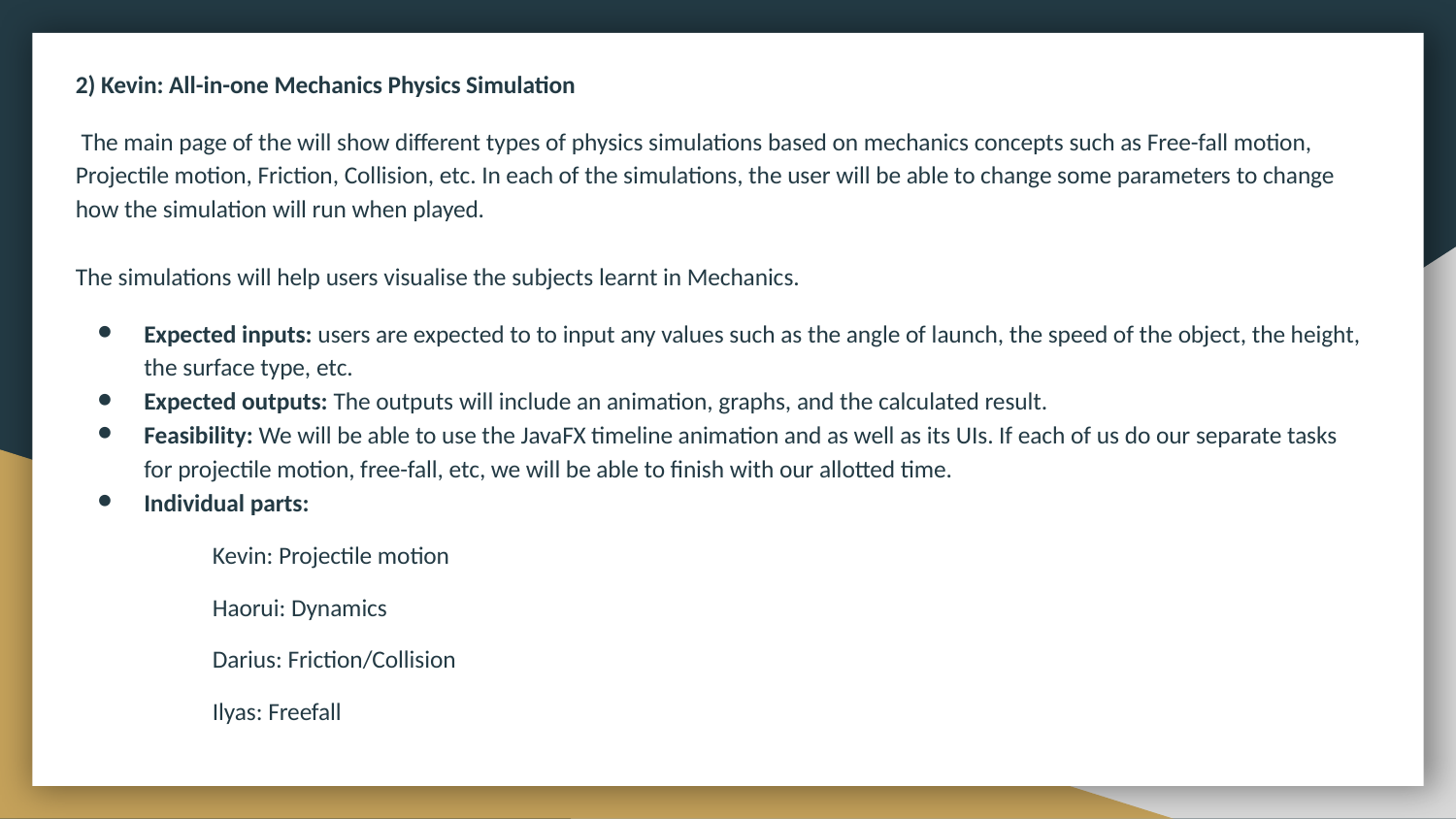

2) Kevin: All-in-one Mechanics Physics Simulation
 The main page of the will show different types of physics simulations based on mechanics concepts such as Free-fall motion, Projectile motion, Friction, Collision, etc. In each of the simulations, the user will be able to change some parameters to change how the simulation will run when played.
The simulations will help users visualise the subjects learnt in Mechanics.
Expected inputs: users are expected to to input any values such as the angle of launch, the speed of the object, the height, the surface type, etc.
Expected outputs: The outputs will include an animation, graphs, and the calculated result.
Feasibility: We will be able to use the JavaFX timeline animation and as well as its UIs. If each of us do our separate tasks for projectile motion, free-fall, etc, we will be able to finish with our allotted time.
Individual parts:
	Kevin: Projectile motion
	Haorui: Dynamics
	Darius: Friction/Collision
	Ilyas: Freefall